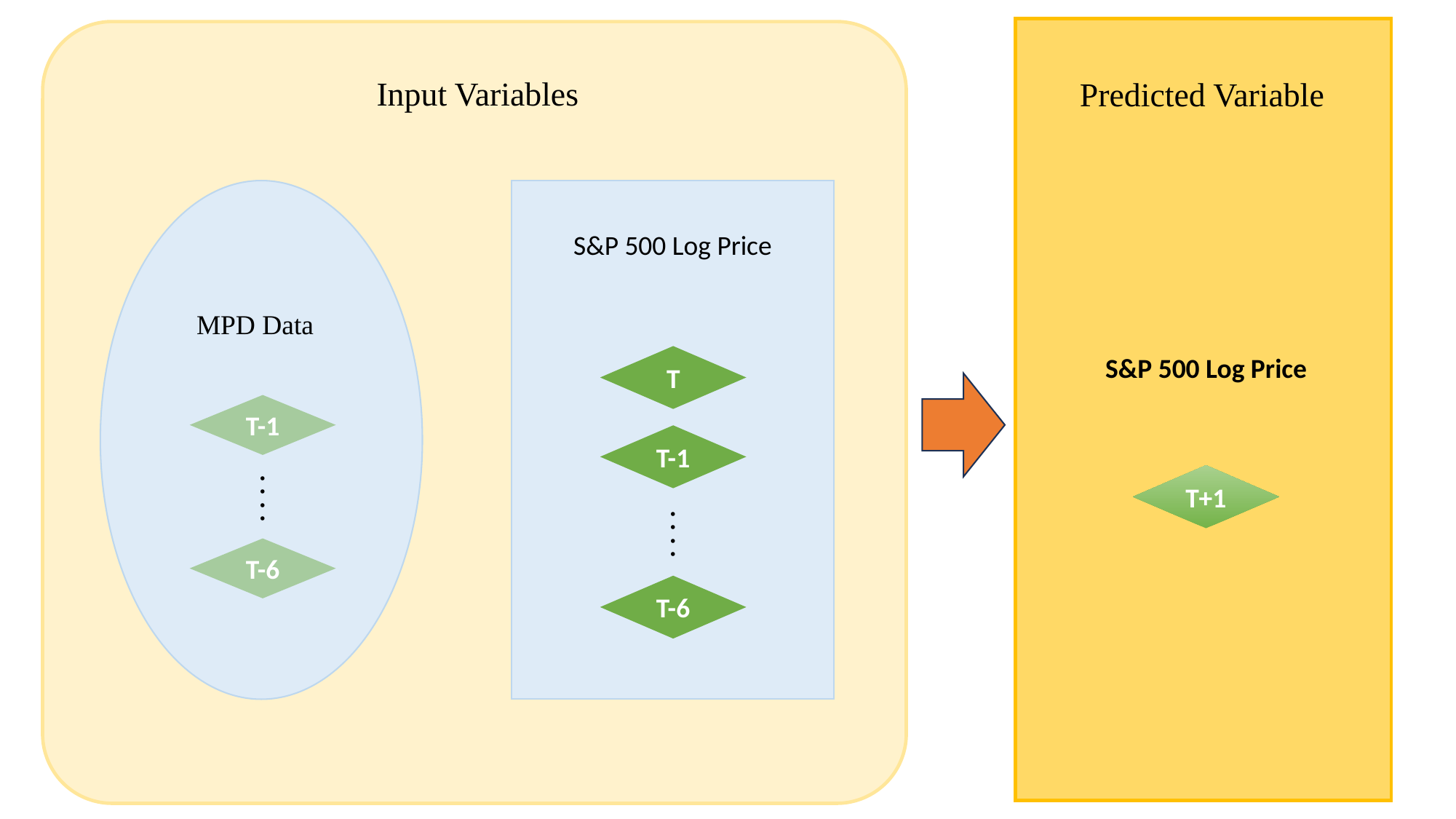

Input Variables
Predicted Variable

MPD Data
T-1
. . . .
T-6

S&P 500 Log Price
T
T-1
. . . .
T-6
S&P 500 Log Price

T+1